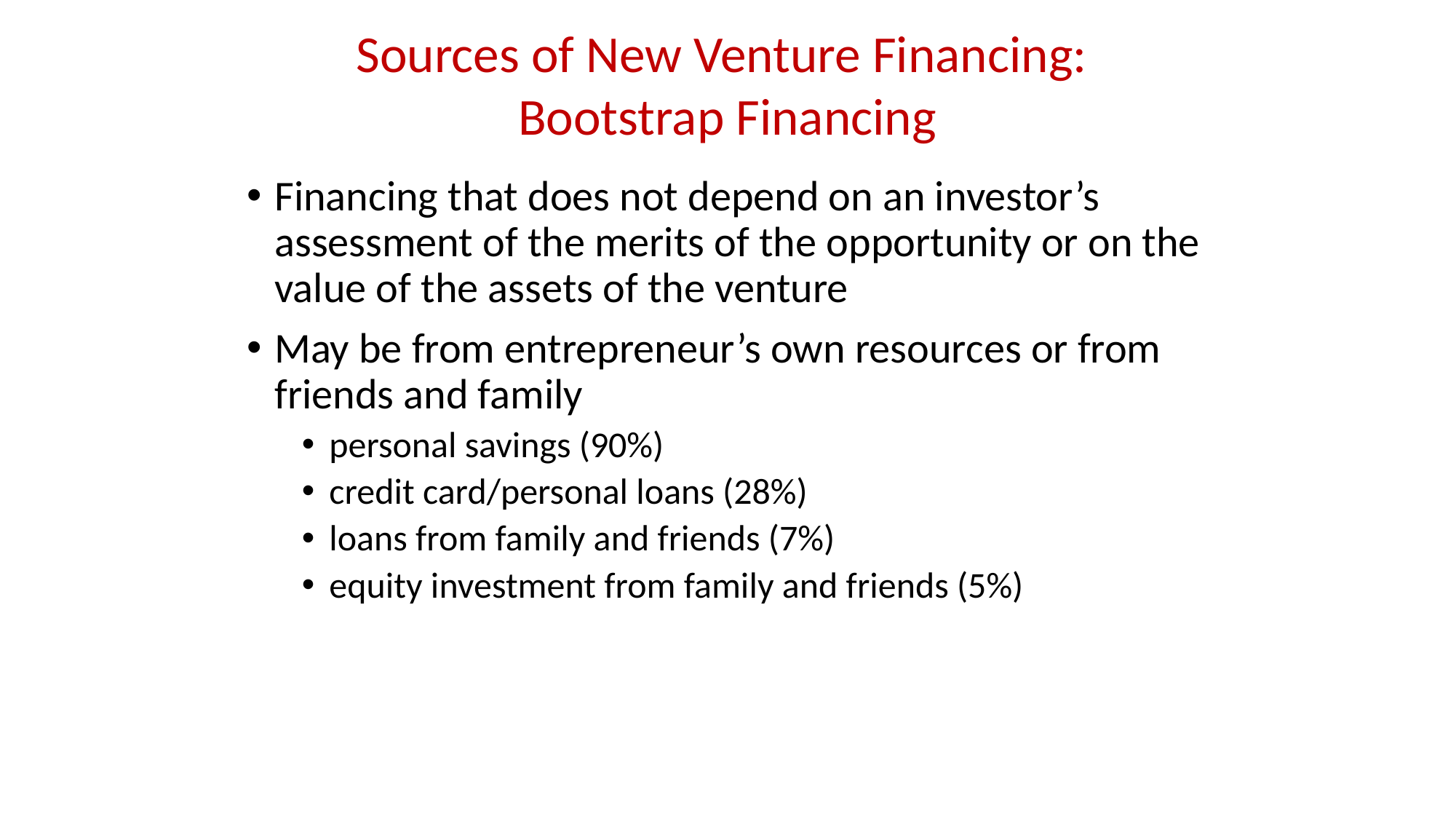

83
# Sources of New Venture Financing: Bootstrap Financing
Financing that does not depend on an investor’s assessment of the merits of the opportunity or on the value of the assets of the venture
May be from entrepreneur’s own resources or from friends and family
personal savings (90%)
credit card/personal loans (28%)
loans from family and friends (7%)
equity investment from family and friends (5%)